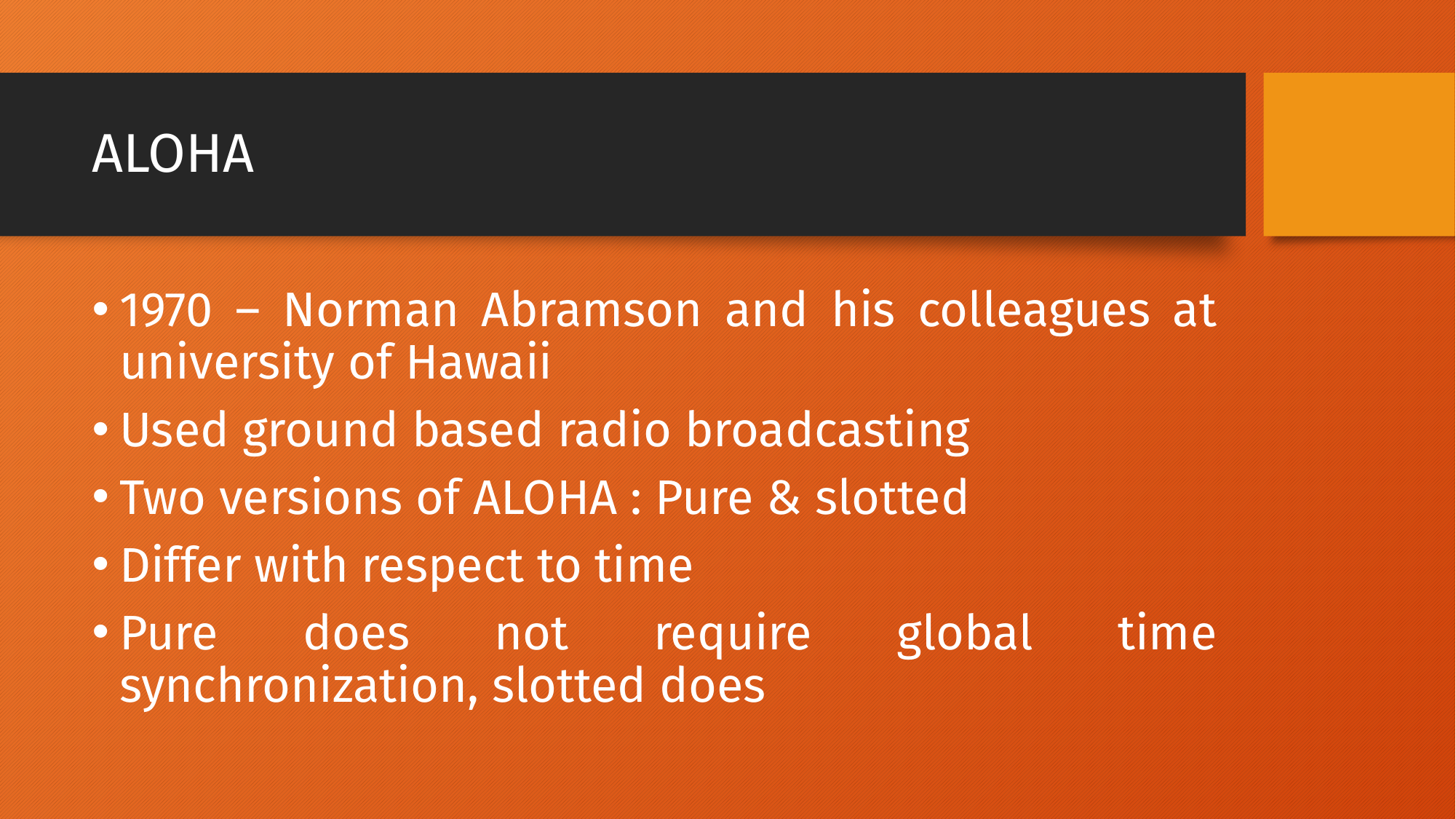

# ALOHA
1970 – Norman Abramson and his colleagues at university of Hawaii
Used ground based radio broadcasting
Two versions of ALOHA : Pure & slotted
Differ with respect to time
Pure does not require global time synchronization, slotted does